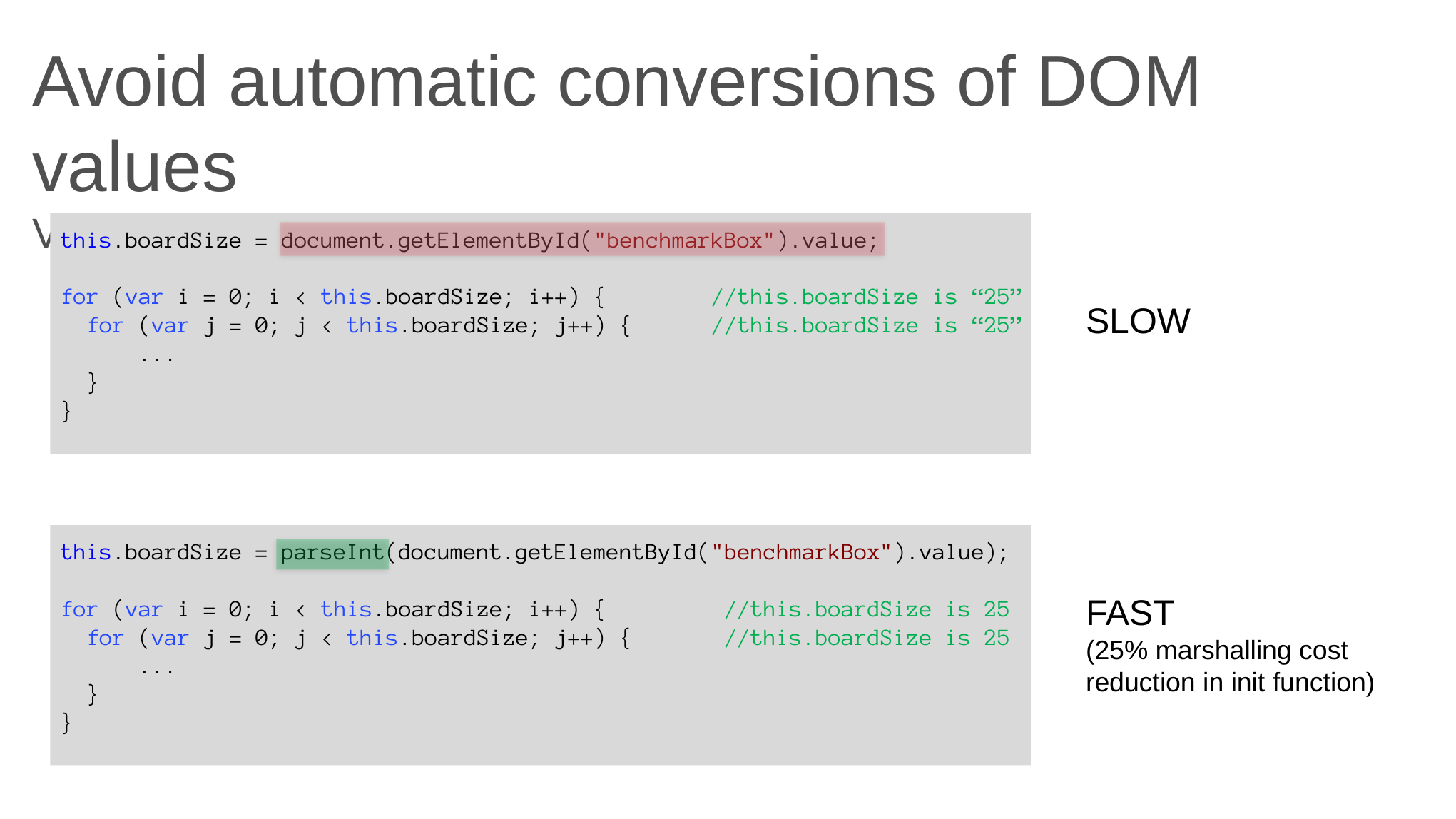

# Avoid automatic conversions of DOM values Values from DOM are strings by default
this.boardSize = document.getElementById("benchmarkBox").value;

for (var i = 0; i < this.boardSize; i++) {        //this.boardSize is “25”
  for (var j = 0; j < this.boardSize; j++) {      //this.boardSize is “25”
      ...
  }
}

SLOW
this.boardSize = parseInt(document.getElementById("benchmarkBox").value);

for (var i = 0; i < this.boardSize; i++) {         //this.boardSize is 25
  for (var j = 0; j < this.boardSize; j++) {       //this.boardSize is 25
      ...
  }
}

FAST
(25% marshalling cost reduction in init function)